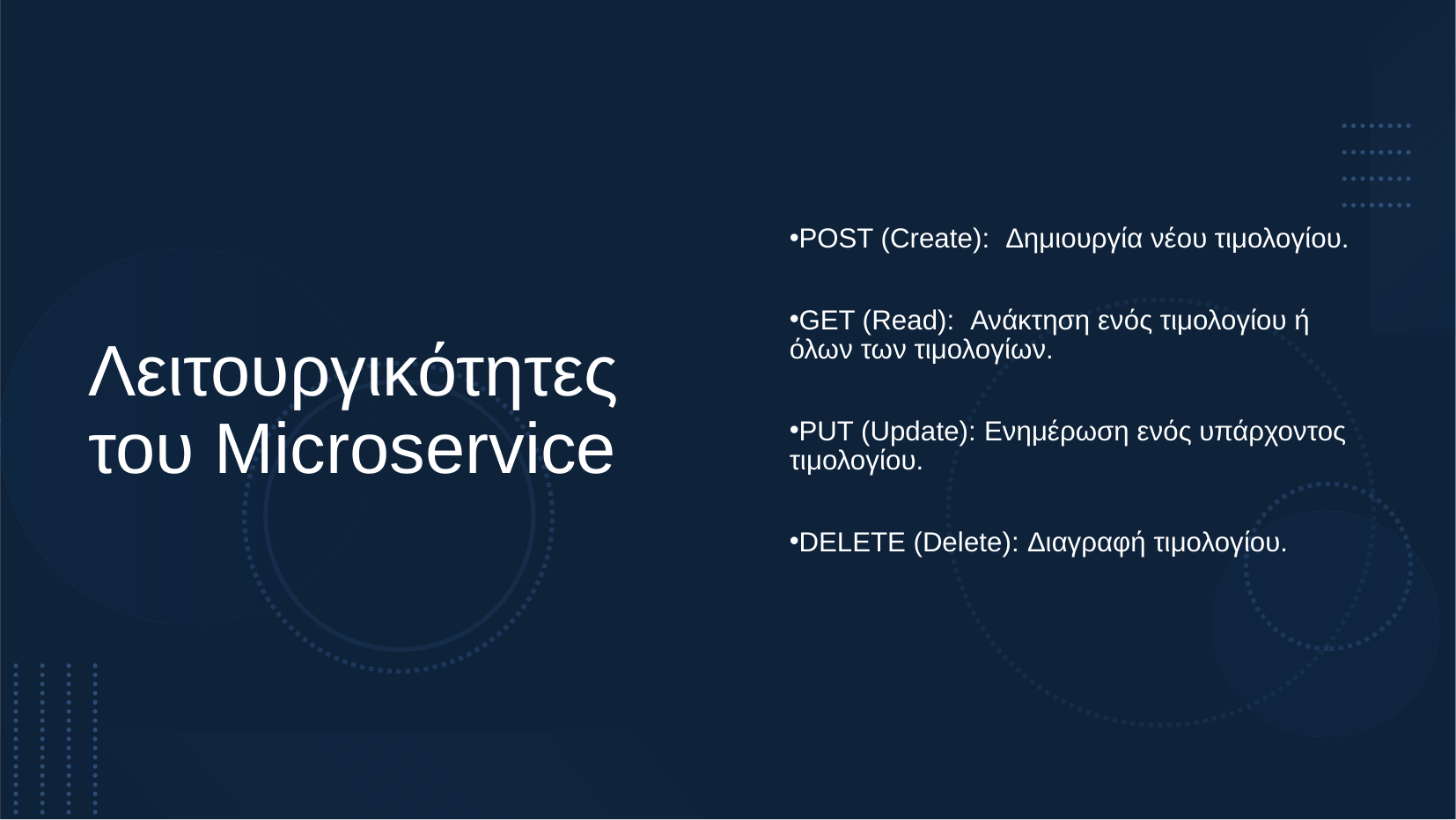

Λειτουργικότητες του Microservice
POST (Create):  Δημιουργία νέου τιμολογίου.

GET (Read):  Ανάκτηση ενός τιμολογίου ή όλων των τιμολογίων.

PUT (Update): Ενημέρωση ενός υπάρχοντος τιμολογίου.

DELETE (Delete): Διαγραφή τιμολογίου.